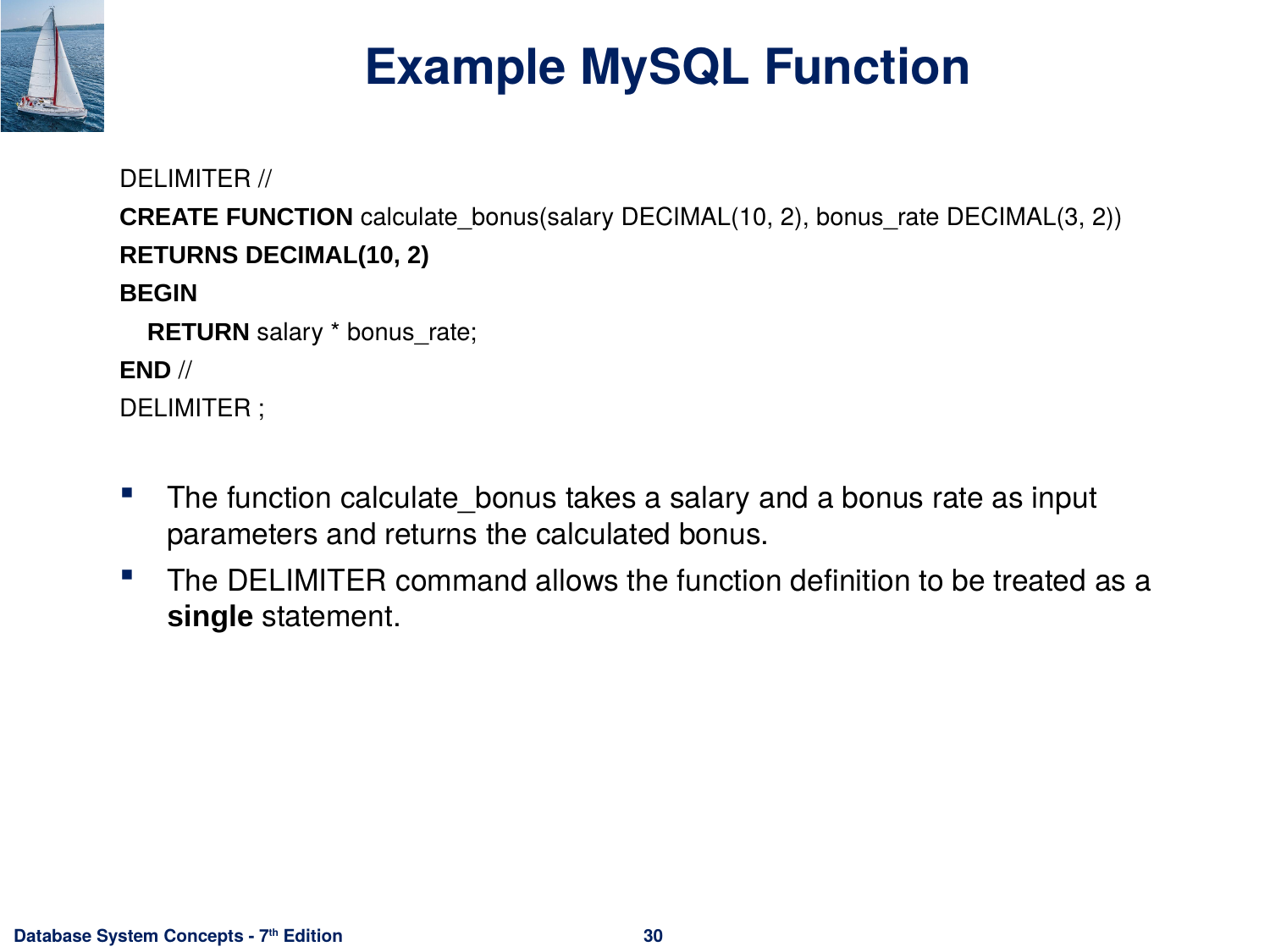

# Example MySQL Function
DELIMITER //
CREATE FUNCTION calculate_bonus(salary DECIMAL(10, 2), bonus_rate DECIMAL(3, 2))
RETURNS DECIMAL(10, 2)
BEGIN
    RETURN salary * bonus_rate;
END //
DELIMITER ;

The function calculate_bonus takes a salary and a bonus rate as input parameters and returns the calculated bonus.
The DELIMITER command allows the function definition to be treated as a single statement.